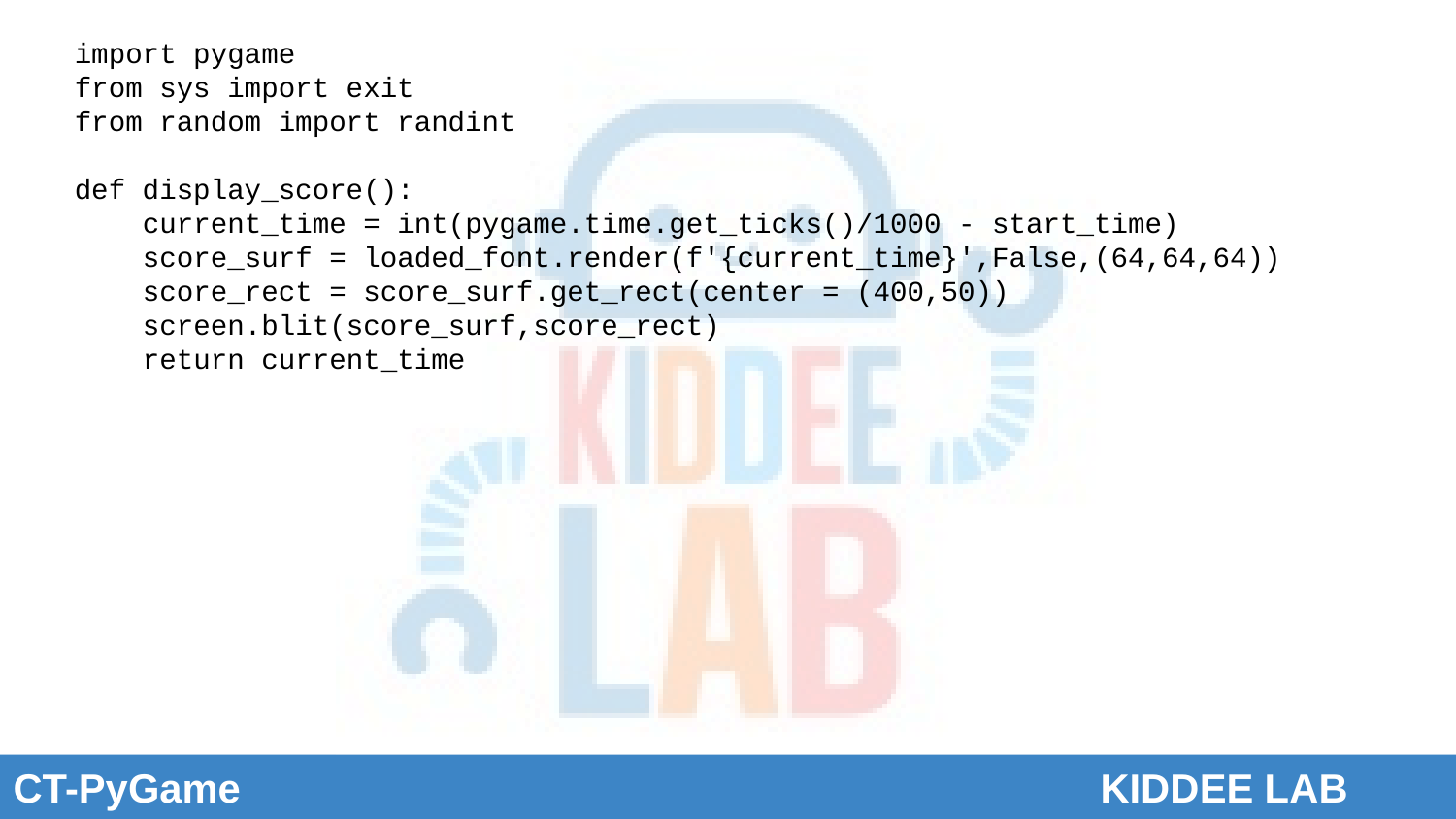

# import pygame
from sys import exit
from random import randint

def display_score():
    current_time = int(pygame.time.get_ticks()/1000 - start_time)
    score_surf = loaded_font.render(f'{current_time}',False,(64,64,64))
    score_rect = score_surf.get_rect(center = (400,50))
    screen.blit(score_surf,score_rect)
    return current_time